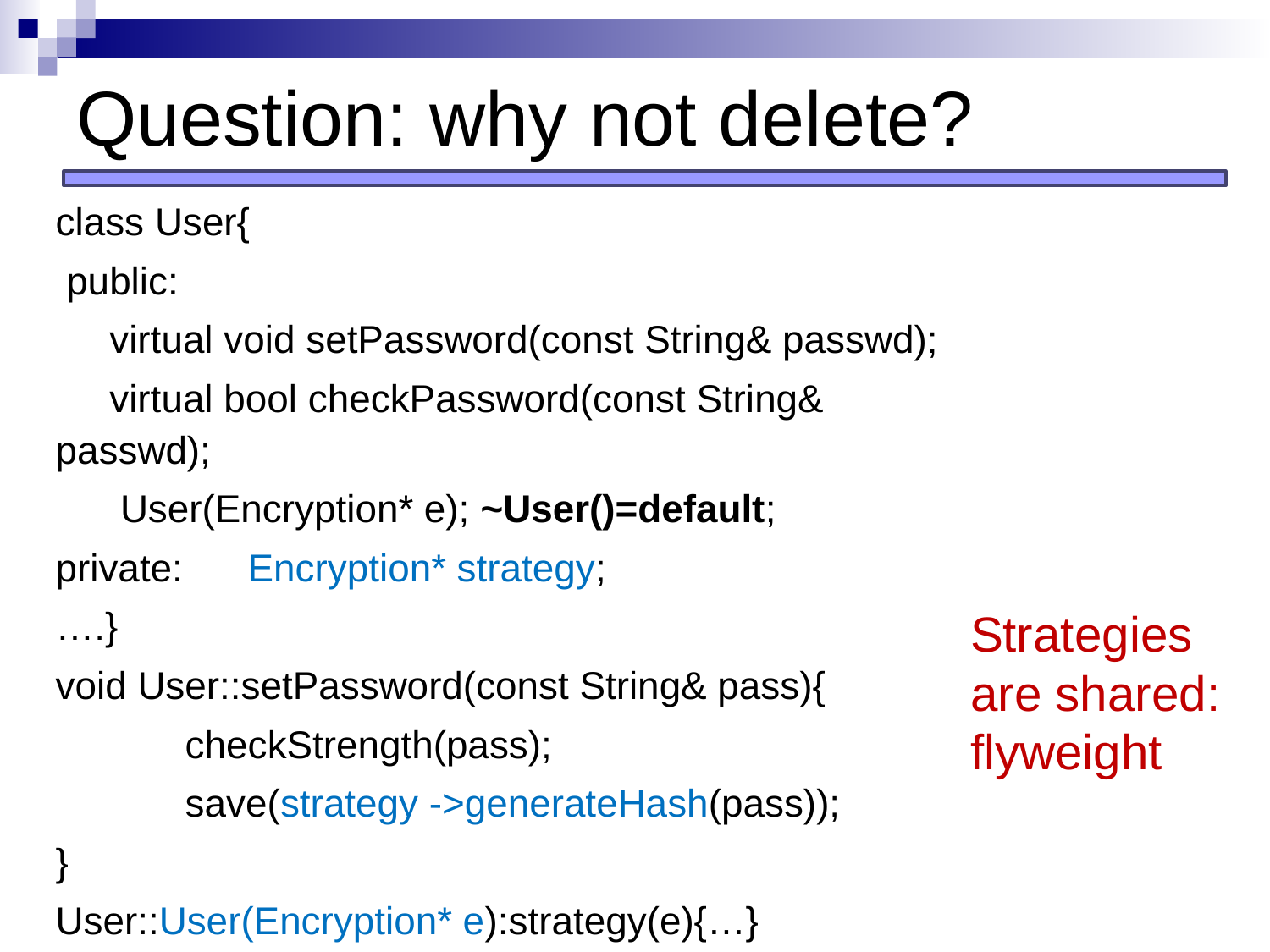

# Question: why not delete?
class User{
 public:
     virtual void setPassword(const String& passwd);
     virtual bool checkPassword(const String& passwd);
      User(Encryption* e); ~User()=default;
private:      Encryption* strategy;
….}
void User::setPassword(const String& pass){
            checkStrength(pass);
            save(strategy ->generateHash(pass));
}
User::User(Encryption* e):strategy(e){…}
Strategies
are shared:
flyweight